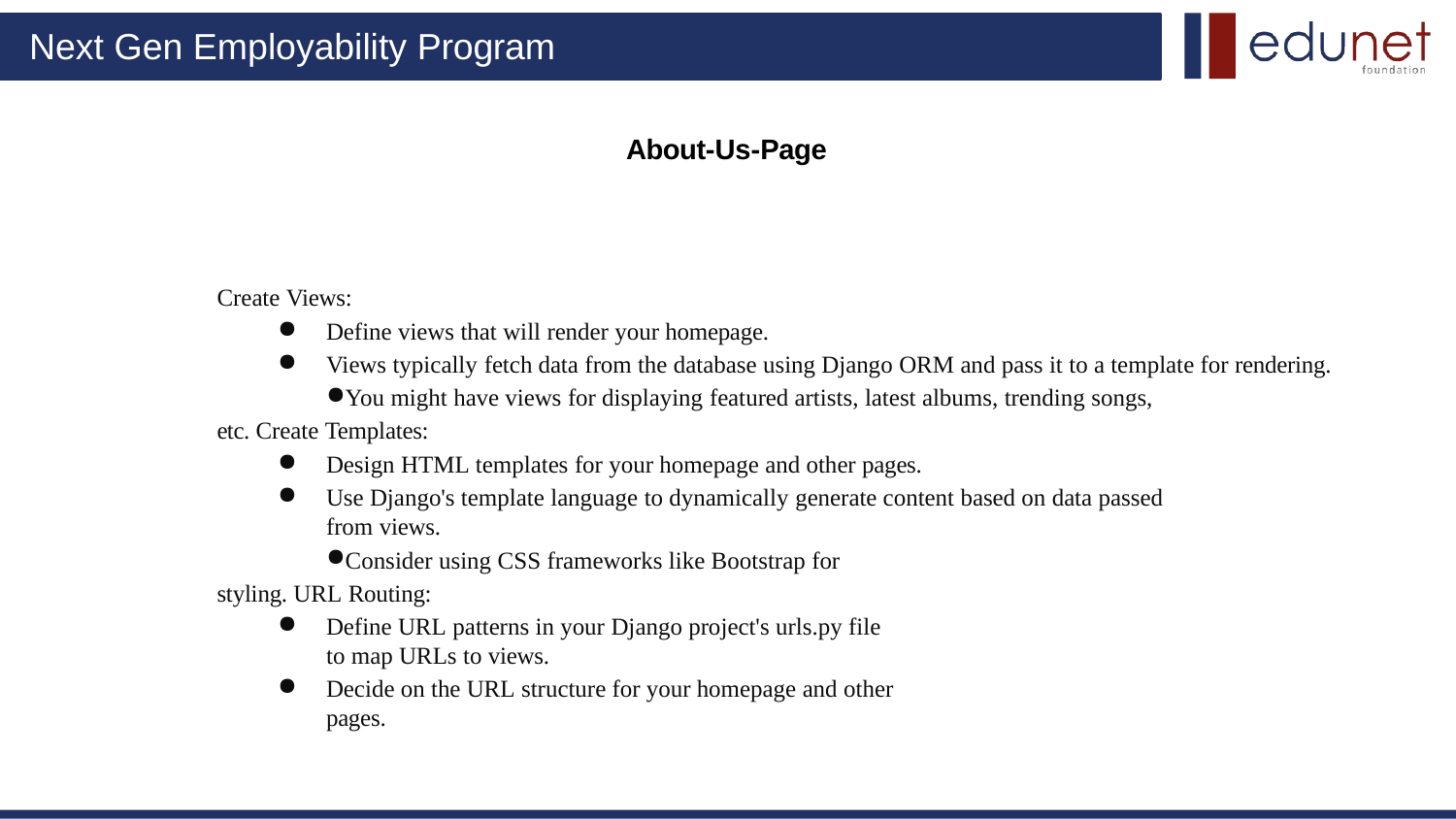

# Next Gen Employability Program
About-Us-Page
Create Views:
Define views that will render your homepage.
Views typically fetch data from the database using Django ORM and pass it to a template for rendering.
You might have views for displaying featured artists, latest albums, trending songs, etc. Create Templates:
Design HTML templates for your homepage and other pages.
Use Django's template language to dynamically generate content based on data passed from views.
Consider using CSS frameworks like Bootstrap for styling. URL Routing:
Define URL patterns in your Django project's urls.py file to map URLs to views.
Decide on the URL structure for your homepage and other pages.